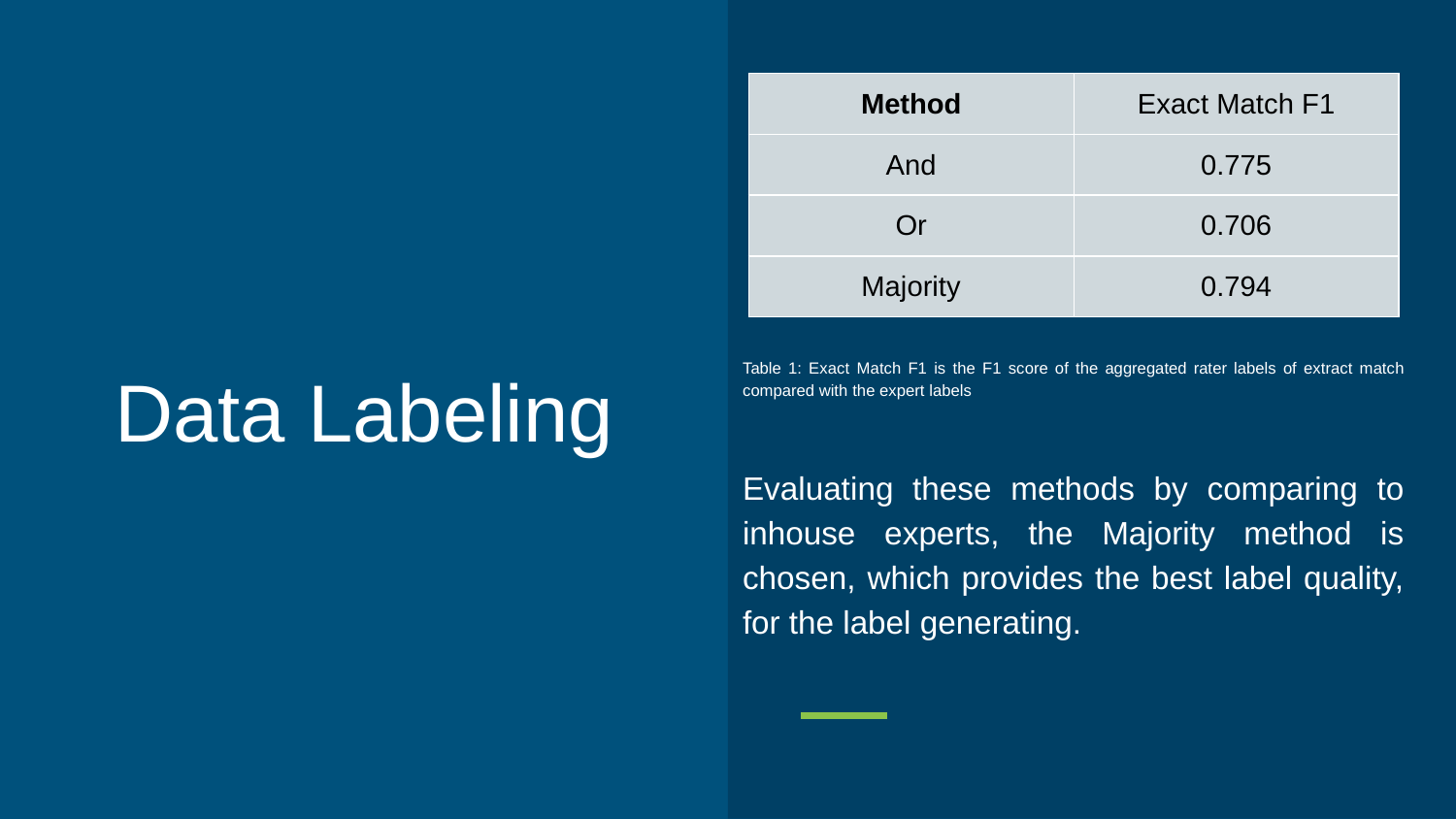

Table 1: Exact Match F1 is the F1 score of the aggregated rater labels of extract match compared with the expert labels

Evaluating these methods by comparing to inhouse experts, the Majority method is chosen, which provides the best label quality, for the label generating.
| Method | Exact Match F1 |
| --- | --- |
| And | 0.775 |
| Or | 0.706 |
| Majority | 0.794 |
# Data Labeling